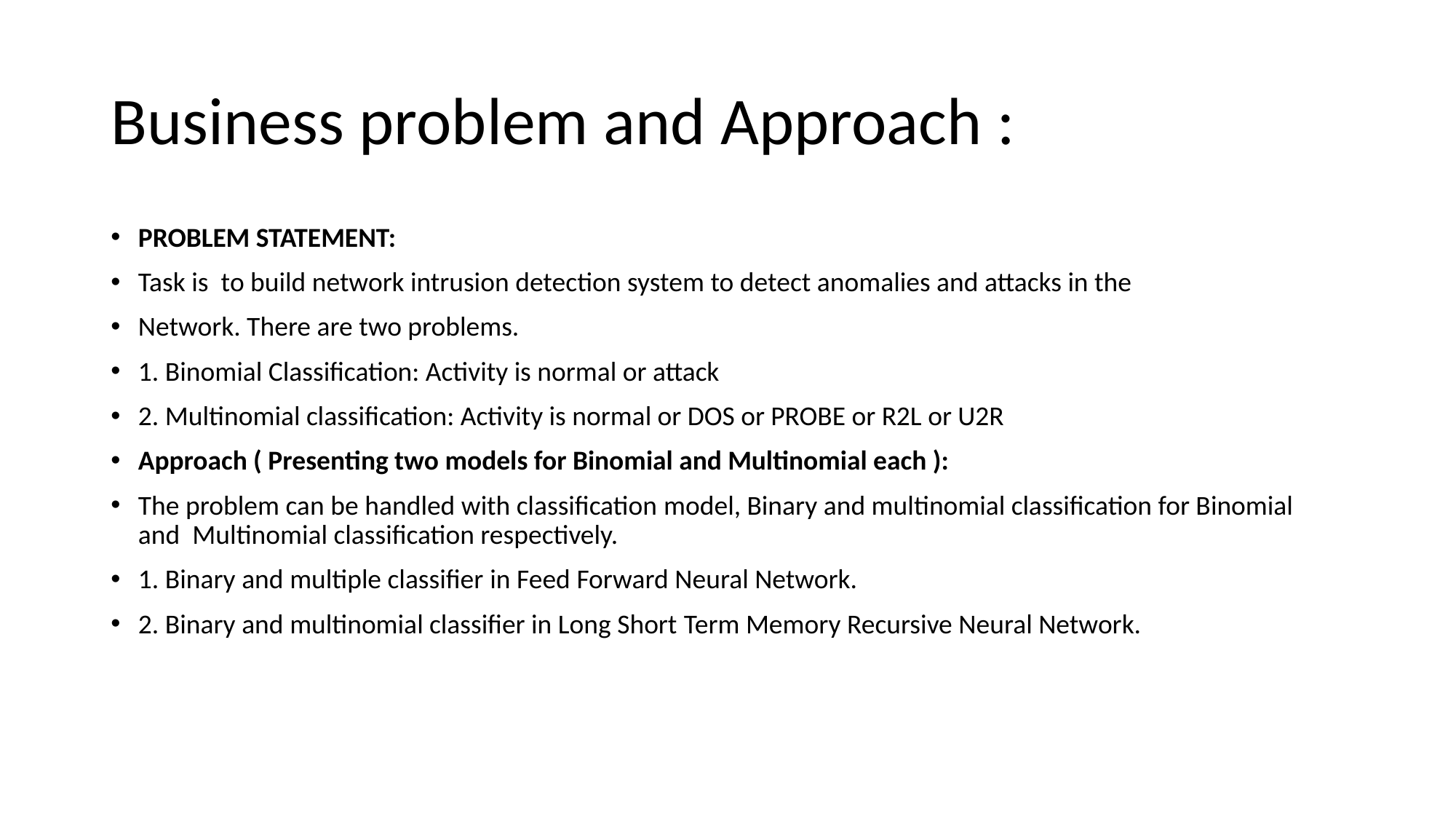

# Business problem and Approach :
PROBLEM STATEMENT:
Task is  to build network intrusion detection system to detect anomalies and attacks in the
Network. There are two problems.
1. Binomial Classification: Activity is normal or attack
2. Multinomial classification: Activity is normal or DOS or PROBE or R2L or U2R
Approach ( Presenting two models for Binomial and Multinomial each ):
The problem can be handled with classification model, Binary and multinomial classification for Binomial and  Multinomial classification respectively.
1. Binary and multiple classifier in Feed Forward Neural Network.
2. Binary and multinomial classifier in Long Short Term Memory Recursive Neural Network.